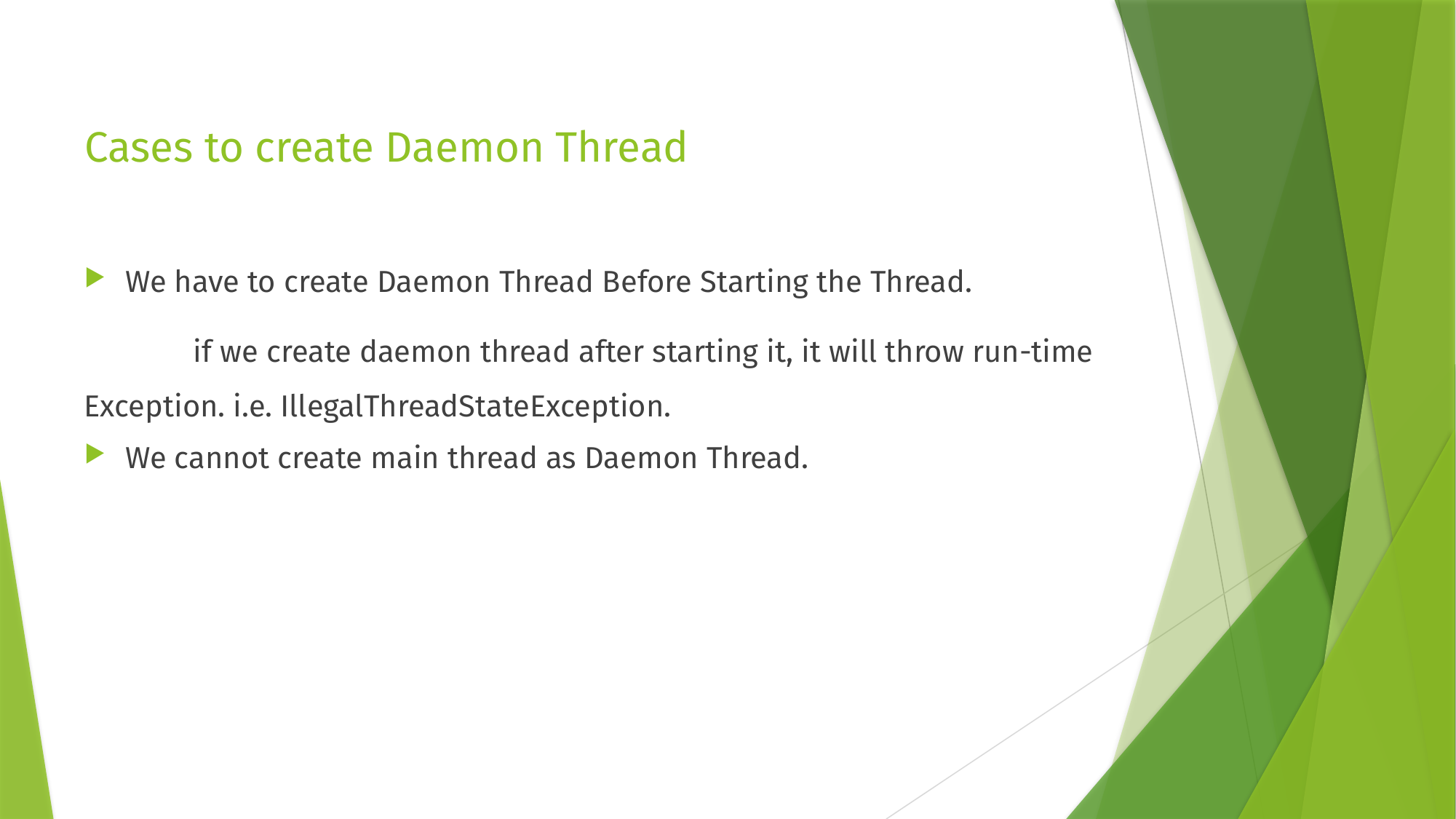

# Cases to create Daemon Thread
We have to create Daemon Thread Before Starting the Thread.
	if we create daemon thread after starting it, it will throw run-time Exception. i.e. IllegalThreadStateException.
We cannot create main thread as Daemon Thread.